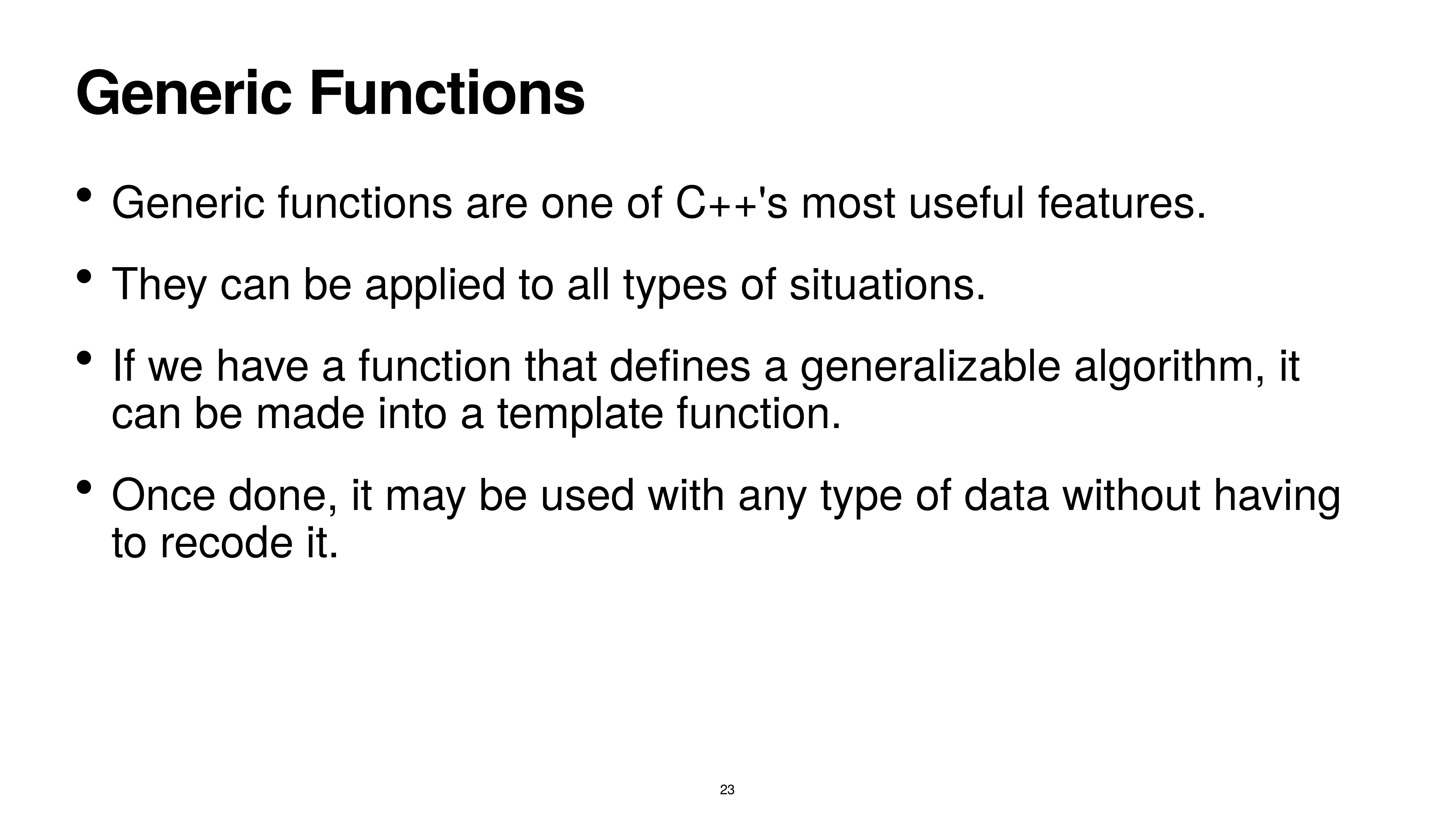

# Generic Functions
Generic functions are one of C++'s most useful features.
They can be applied to all types of situations.
If we have a function that defines a generalizable algorithm, it can be made into a template function.
Once done, it may be used with any type of data without having to recode it.
23